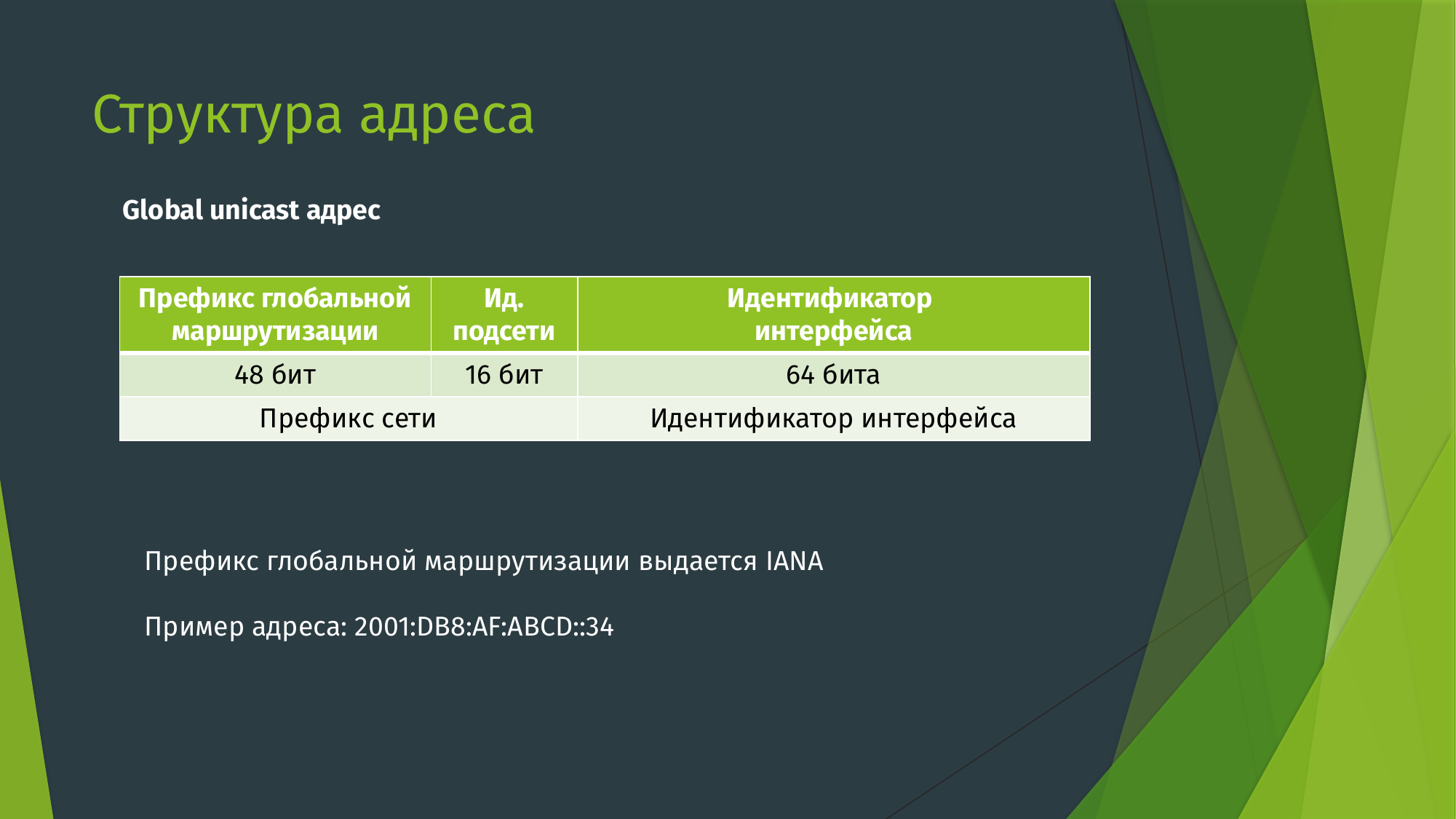

# Структура адреса
Global unicast адрес
| Префикс глобальной маршрутизации | Ид. подсети | Идентификатор интерфейса |
| --- | --- | --- |
| 48 бит | 16 бит | 64 бита |
| Префикс сети |  | Идентификатор интерфейса |
Префикс глобальной маршрутизации выдается IANA
Пример адреса: 2001:DB8:AF:ABCD::34